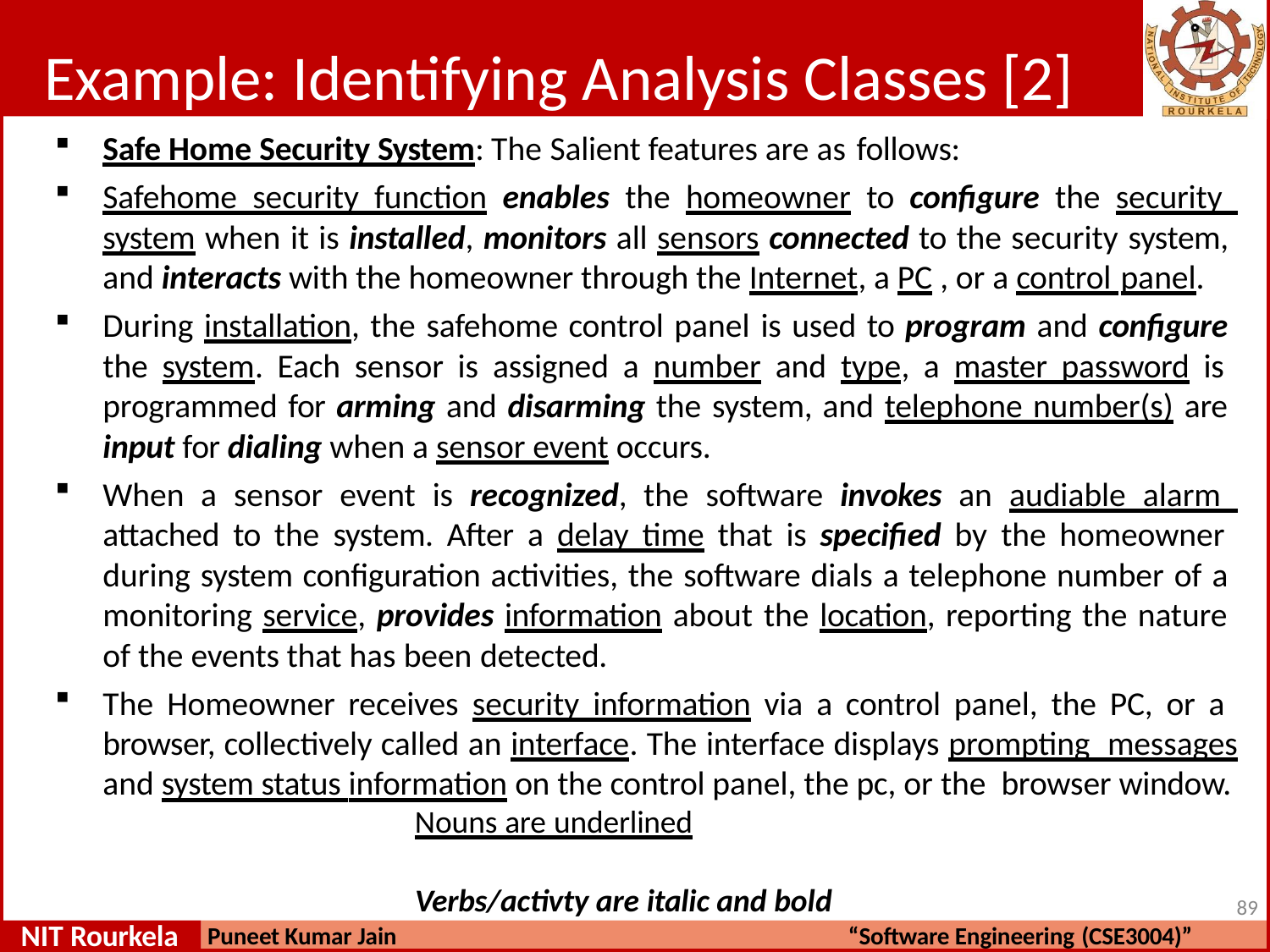

# Example: Identifying Analysis Classes [2]
Safe Home Security System: The Salient features are as follows:
Safehome security function enables the homeowner to configure the security  system when it is installed, monitors all sensors connected to the security system,  and interacts with the homeowner through the Internet, a PC , or a control panel.
During installation, the safehome control panel is used to program and configure  the system. Each sensor is assigned a number and type, a master password is  programmed for arming and disarming the system, and telephone number(s) are  input for dialing when a sensor event occurs.
When a sensor event is recognized, the software invokes an audiable alarm  attached to the system. After a delay time that is specified by the homeowner  during system configuration activities, the software dials a telephone number of a  monitoring service, provides information about the location, reporting the nature  of the events that has been detected.
The Homeowner receives security information via a control panel, the PC, or a  browser, collectively called an interface. The interface displays prompting  messages and system status information on the control panel, the pc, or the  browser window.
Nouns are underlined
Verbs/activty are italic and bold
89
NIT Rourkela
Puneet Kumar Jain
“Software Engineering (CSE3004)”